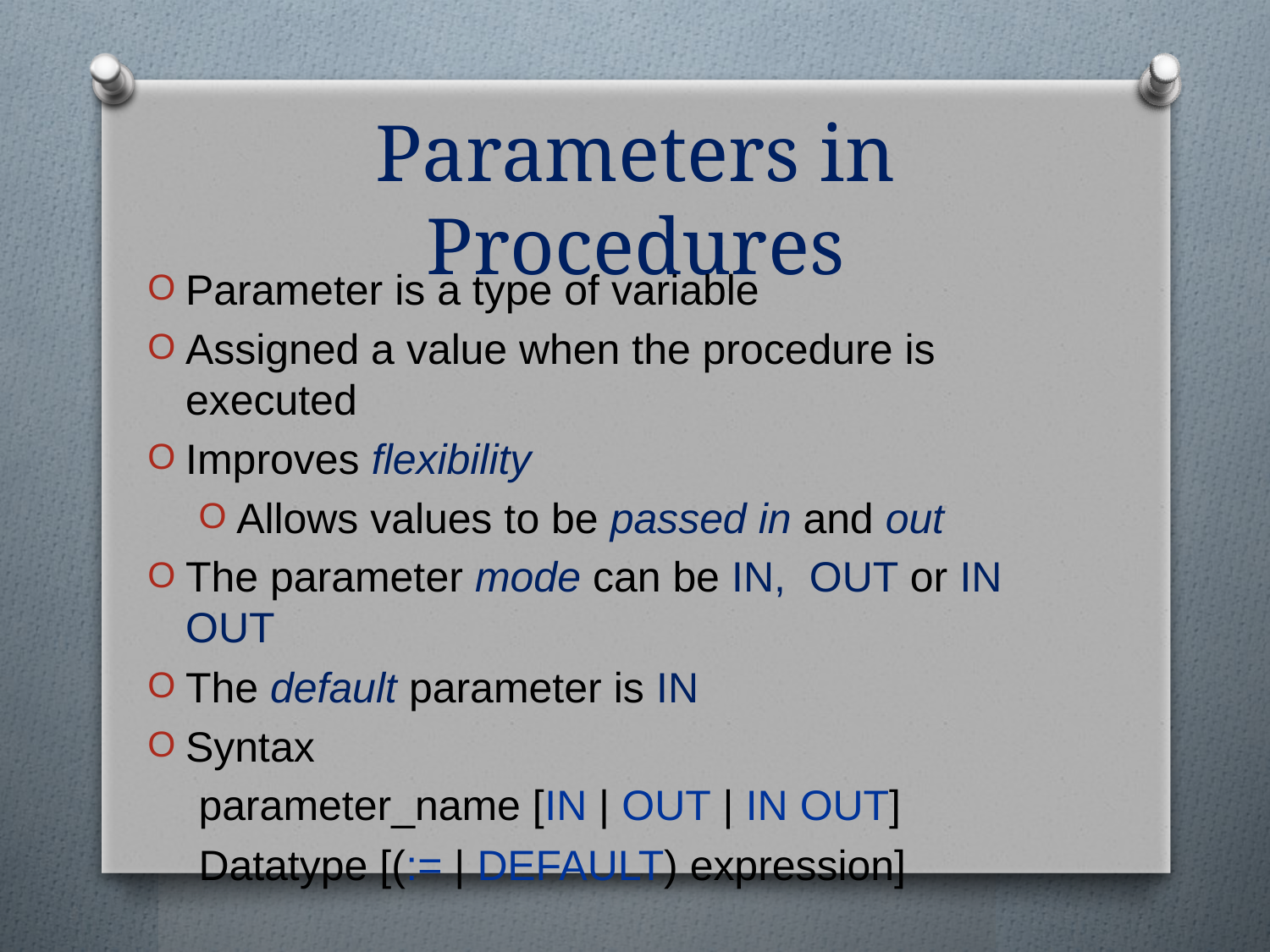

# Parameters in Procedures
Parameter is a type of variable
Assigned a value when the procedure is executed
Improves flexibility
Allows values to be passed in and out
The parameter mode can be IN,  OUT or IN OUT
The default parameter is IN
Syntax
parameter_name [IN | OUT | IN OUT]
Datatype [(:= | DEFAULT) expression]